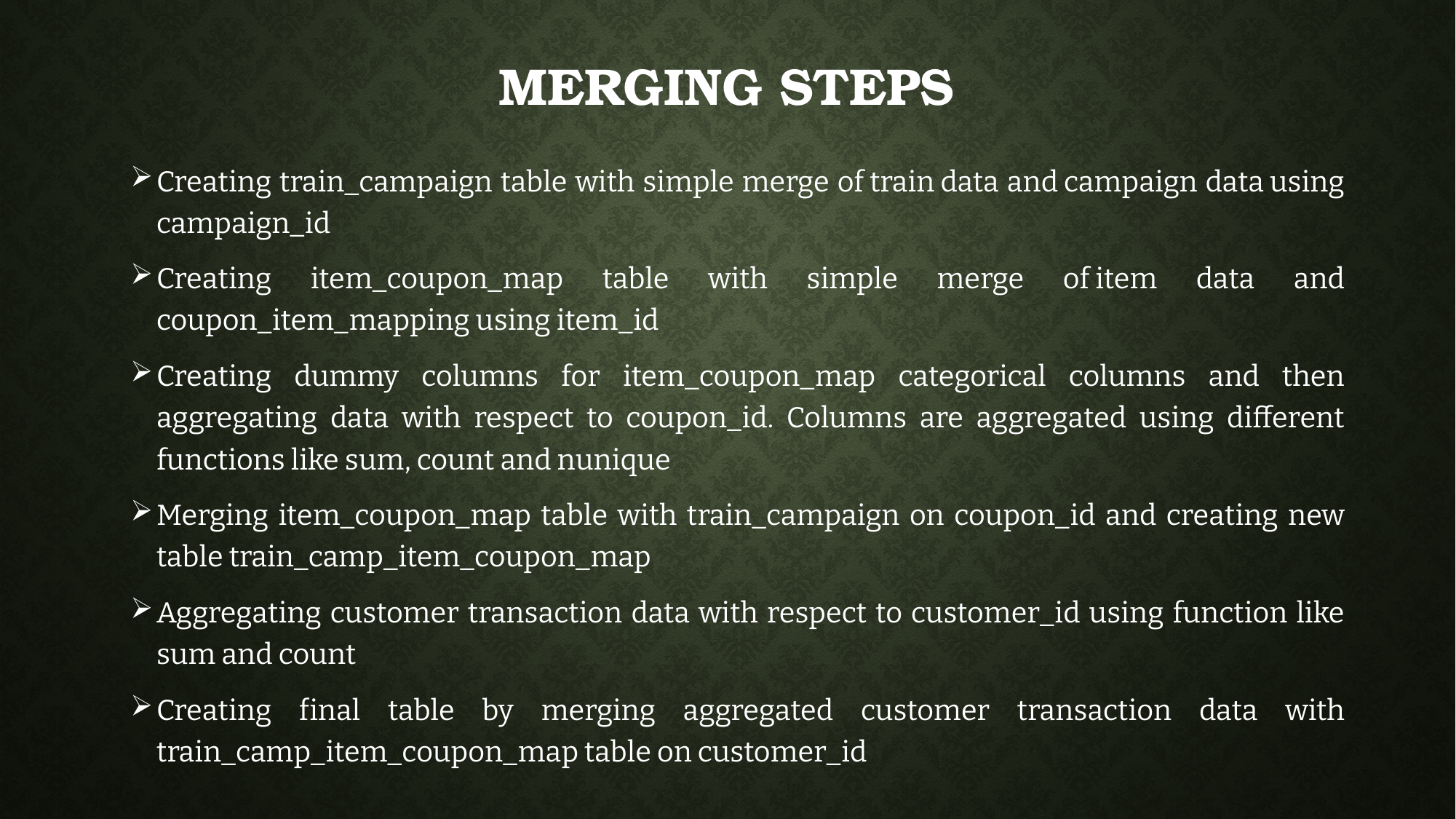

# Merging steps
Creating train_campaign table with simple merge of train data and campaign data using campaign_id
Creating item_coupon_map table with simple merge of item data and coupon_item_mapping using item_id
Creating dummy columns for item_coupon_map categorical columns and then aggregating data with respect to coupon_id. Columns are aggregated using different functions like sum, count and nunique
Merging item_coupon_map table with train_campaign on coupon_id and creating new table train_camp_item_coupon_map
Aggregating customer transaction data with respect to customer_id using function like sum and count
Creating final table by merging aggregated customer transaction data with train_camp_item_coupon_map table on customer_id